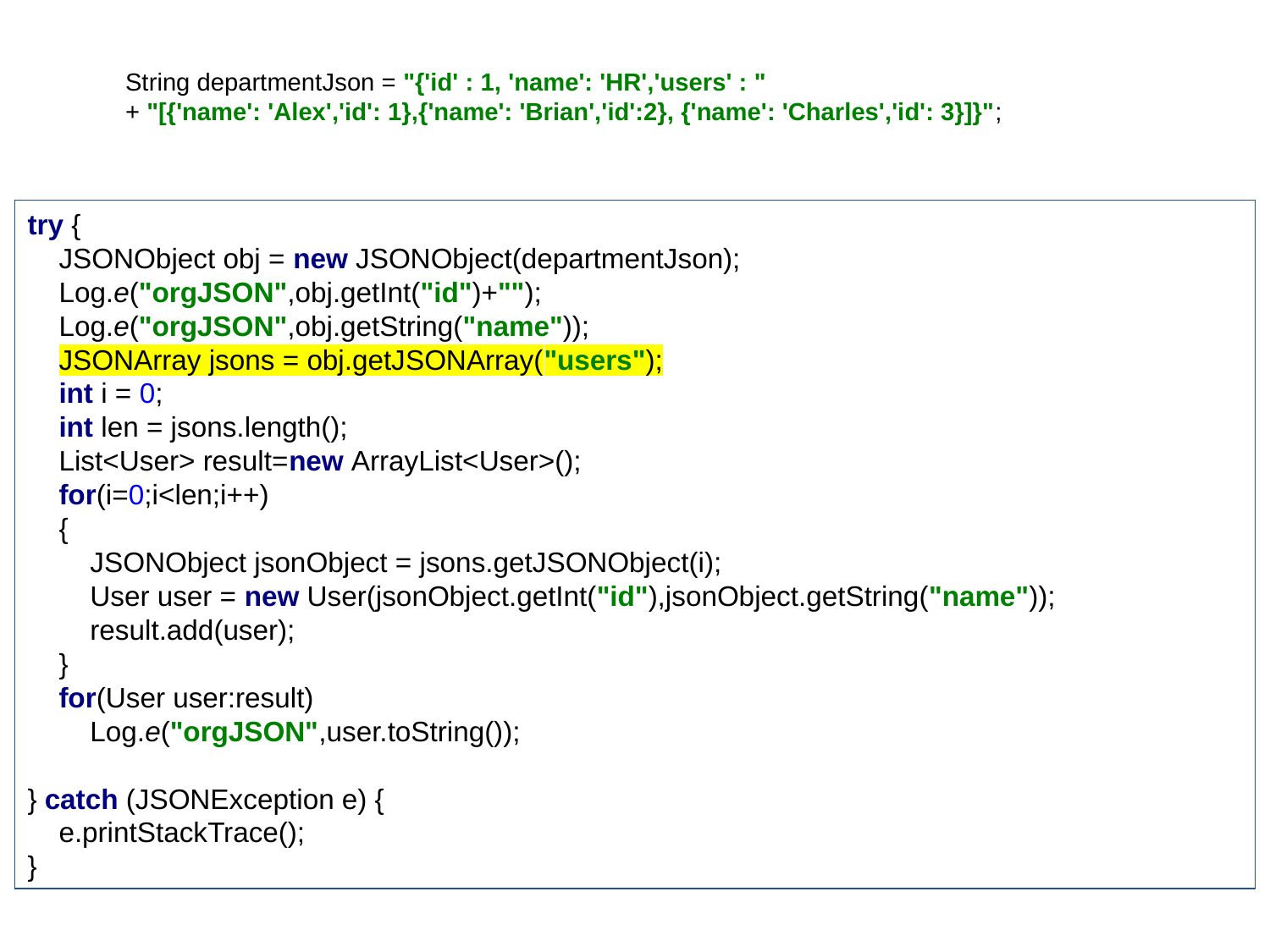

String departmentJson = "{'id' : 1, 'name': 'HR','users' : "
+ "[{'name': 'Alex','id': 1},{'name': 'Brian','id':2}, {'name': 'Charles','id': 3}]}";
try {
    JSONObject obj = new JSONObject(departmentJson);
    Log.e("orgJSON",obj.getInt("id")+"");
    Log.e("orgJSON",obj.getString("name"));
    JSONArray jsons = obj.getJSONArray("users");
    int i = 0;
    int len = jsons.length();
    List<User> result=new ArrayList<User>();
    for(i=0;i<len;i++)
    {
        JSONObject jsonObject = jsons.getJSONObject(i);
        User user = new User(jsonObject.getInt("id"),jsonObject.getString("name"));
        result.add(user);
    }
    for(User user:result)
        Log.e("orgJSON",user.toString());
} catch (JSONException e) {
    e.printStackTrace();
}